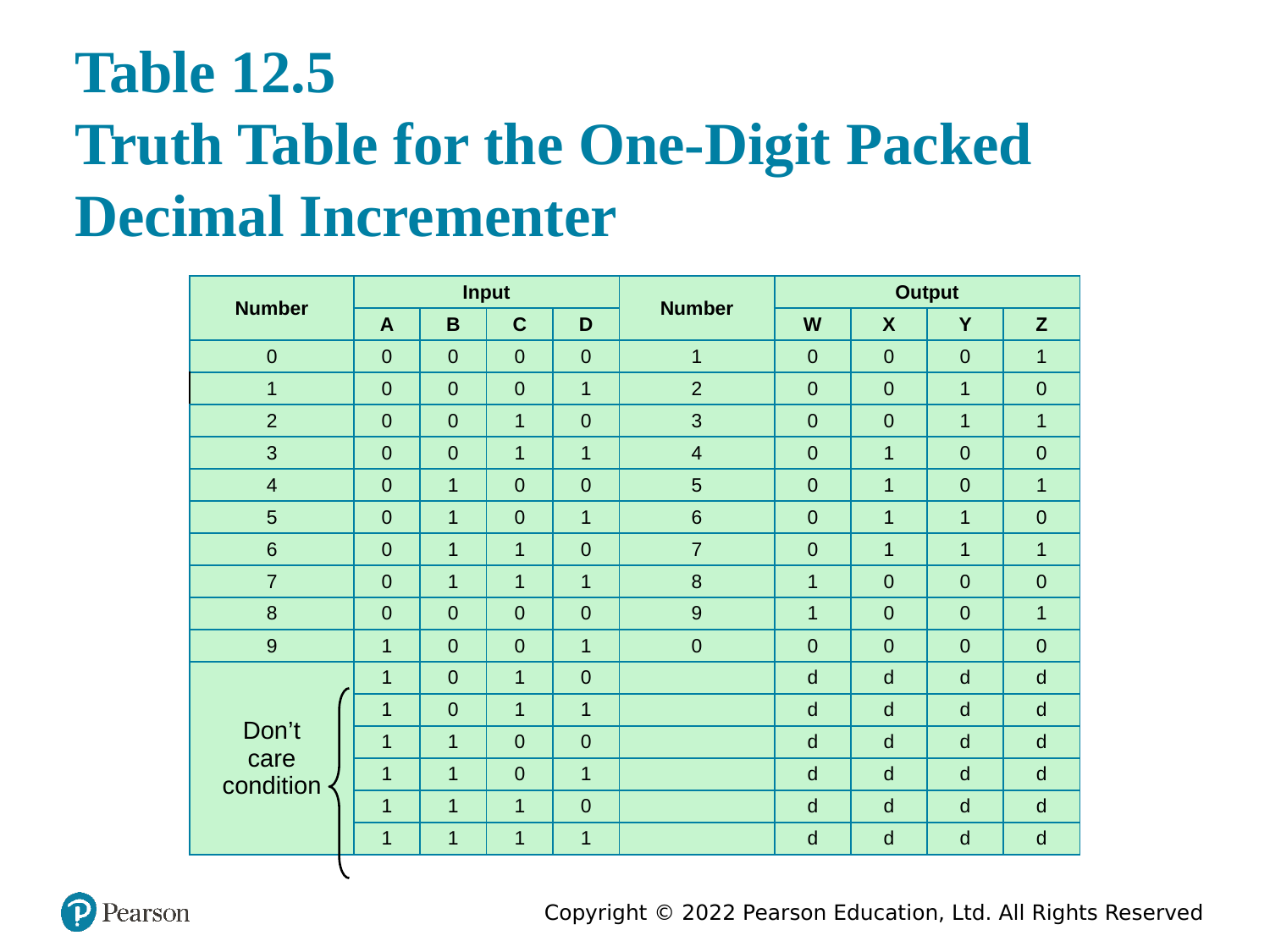

# Table 12.5 Truth Table for the One-Digit Packed Decimal Incrementer
| Number | Input |  |  |  | Number | Output |  |  |  |
| --- | --- | --- | --- | --- | --- | --- | --- | --- | --- |
|  | A | B | C | D |  | W | X | Y | Z |
| 0 | 0 | 0 | 0 | 0 | 1 | 0 | 0 | 0 | 1 |
| 1 | 0 | 0 | 0 | 1 | 2 | 0 | 0 | 1 | 0 |
| 2 | 0 | 0 | 1 | 0 | 3 | 0 | 0 | 1 | 1 |
| 3 | 0 | 0 | 1 | 1 | 4 | 0 | 1 | 0 | 0 |
| 4 | 0 | 1 | 0 | 0 | 5 | 0 | 1 | 0 | 1 |
| 5 | 0 | 1 | 0 | 1 | 6 | 0 | 1 | 1 | 0 |
| 6 | 0 | 1 | 1 | 0 | 7 | 0 | 1 | 1 | 1 |
| 7 | 0 | 1 | 1 | 1 | 8 | 1 | 0 | 0 | 0 |
| 8 | 0 | 0 | 0 | 0 | 9 | 1 | 0 | 0 | 1 |
| 9 | 1 | 0 | 0 | 1 | 0 | 0 | 0 | 0 | 0 |
| Don’t care condition | 1 | 0 | 1 | 0 |  | d | d | d | d |
|  | 1 | 0 | 1 | 1 |  | d | d | d | d |
|  | 1 | 1 | 0 | 0 |  | d | d | d | d |
|  | 1 | 1 | 0 | 1 |  | d | d | d | d |
|  | 1 | 1 | 1 | 0 |  | d | d | d | d |
|  | 1 | 1 | 1 | 1 |  | d | d | d | d |